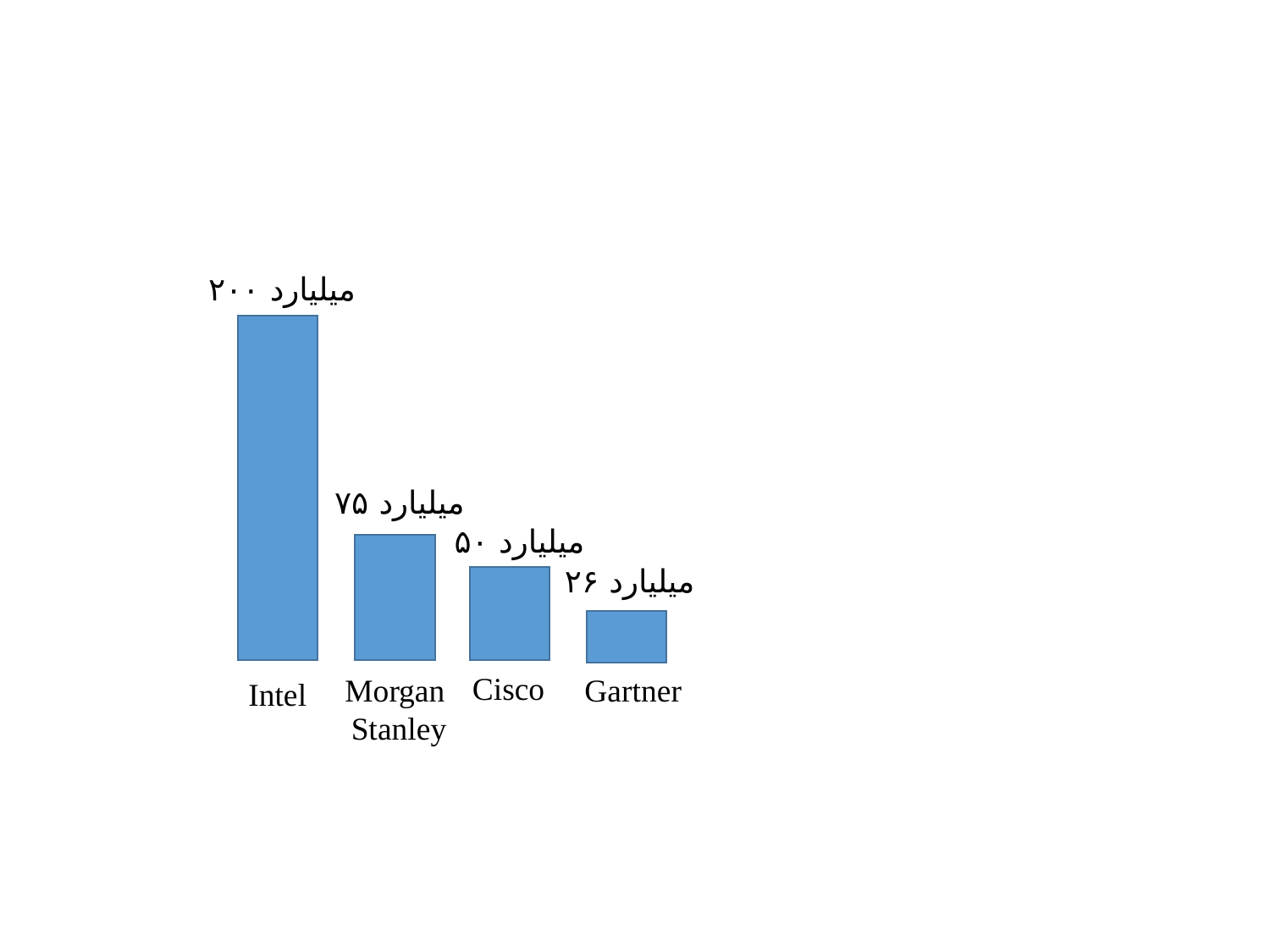

۲۰۰ میلیارد

۷۵ میلیارد
۵۰ میلیارد

۲۶ میلیارد

Cisco
Morgan
 Stanley
Gartner
Intel